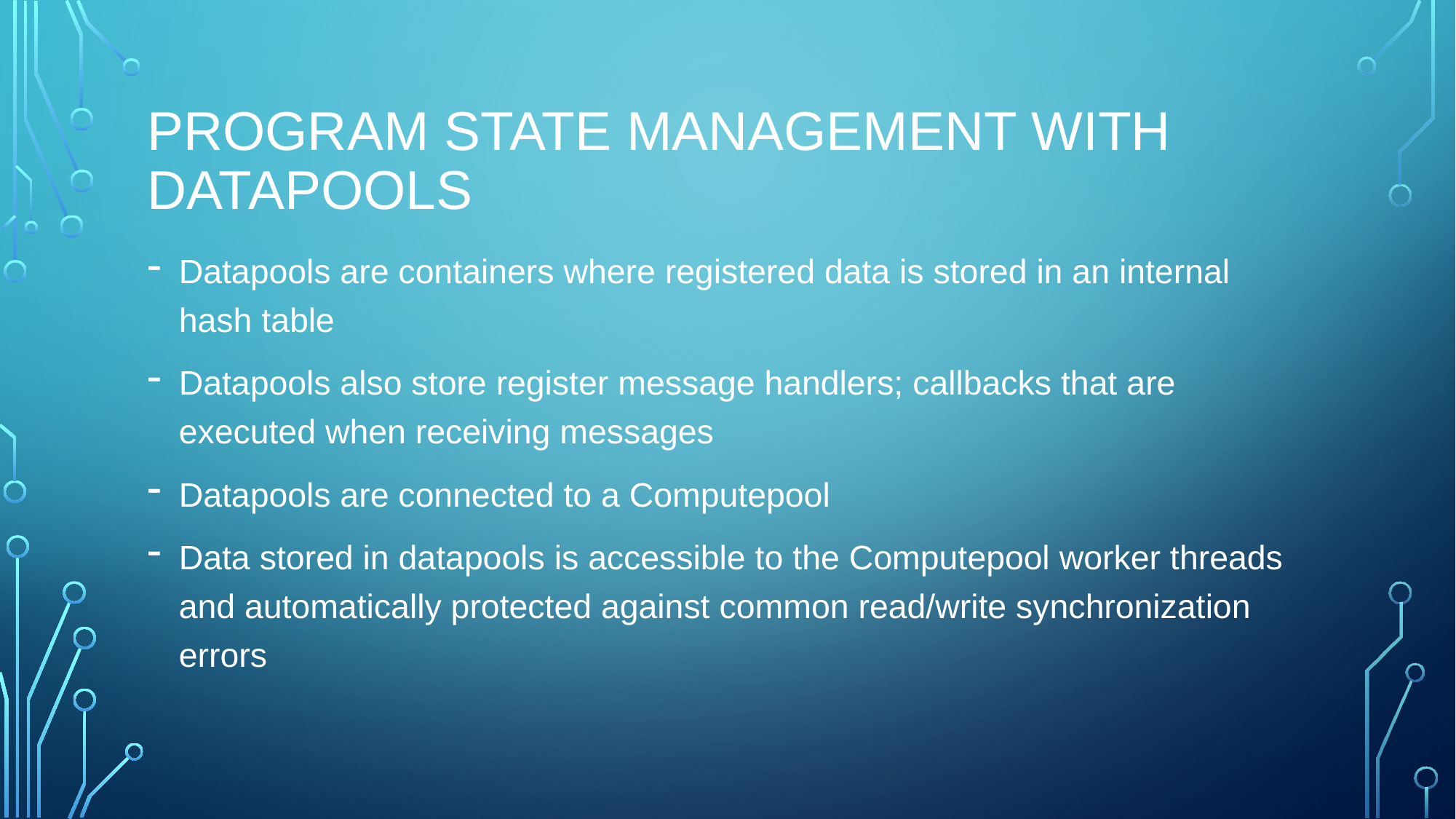

# Program State Management with Datapools
Datapools are containers where registered data is stored in an internal hash table
Datapools also store register message handlers; callbacks that are executed when receiving messages
Datapools are connected to a Computepool
Data stored in datapools is accessible to the Computepool worker threads and automatically protected against common read/write synchronization errors